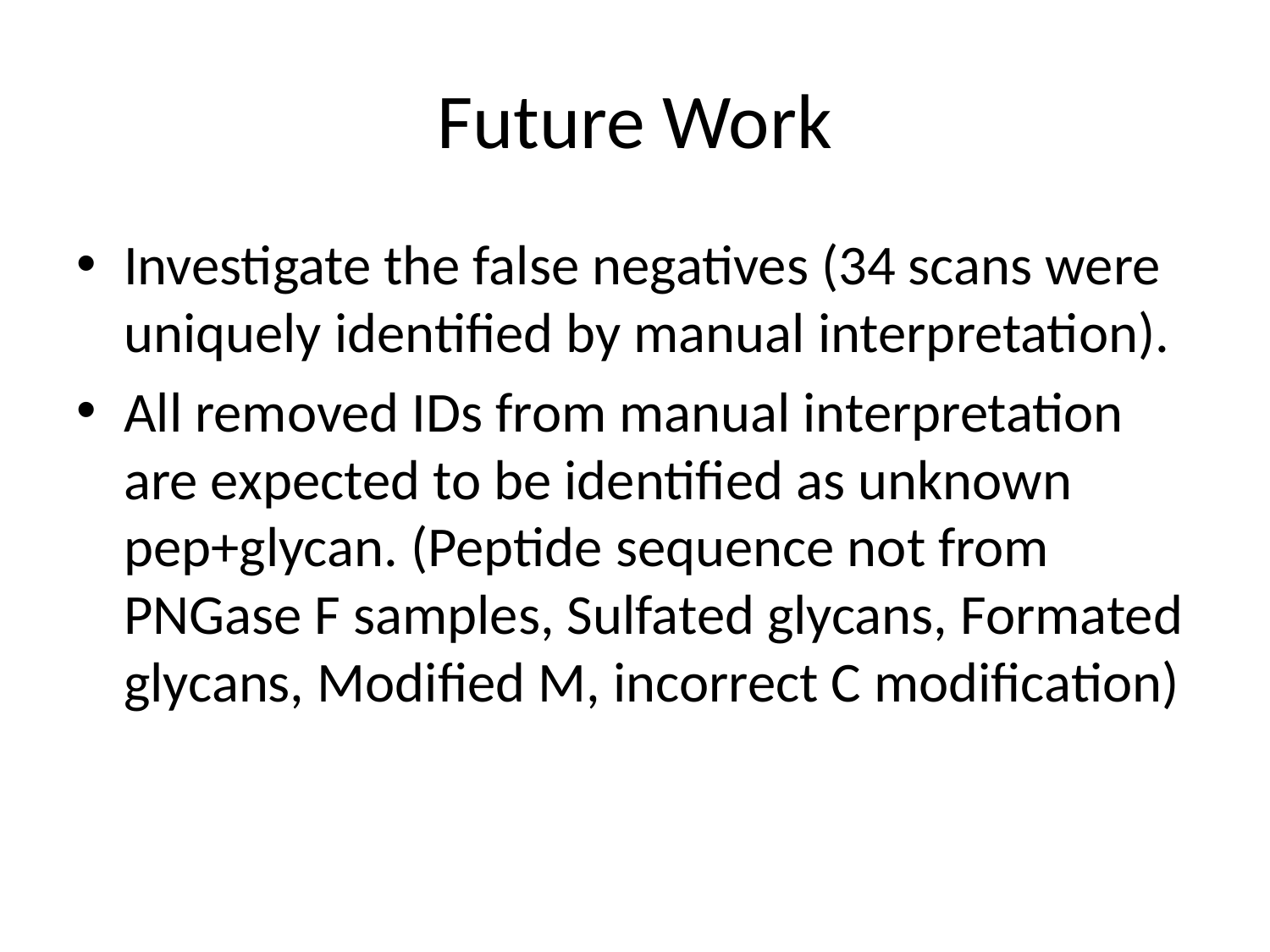

# Future Work
Investigate the false negatives (34 scans were uniquely identified by manual interpretation).
All removed IDs from manual interpretation are expected to be identified as unknown pep+glycan. (Peptide sequence not from PNGase F samples, Sulfated glycans, Formated glycans, Modified M, incorrect C modification)